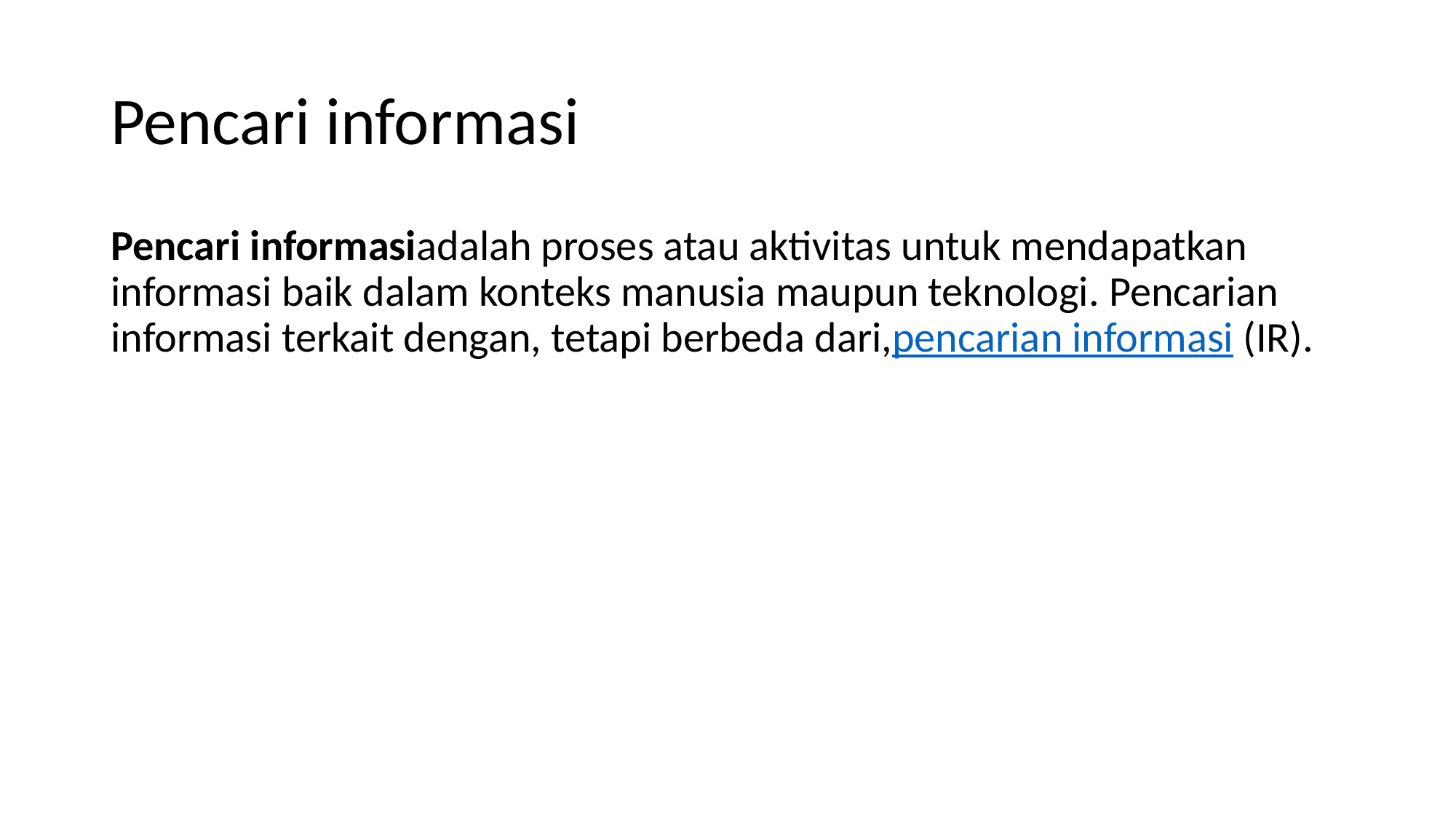

# Pencari informasi
Pencari informasiadalah proses atau aktivitas untuk mendapatkan informasi baik dalam konteks manusia maupun teknologi. Pencarian informasi terkait dengan, tetapi berbeda dari,pencarian informasi (IR).